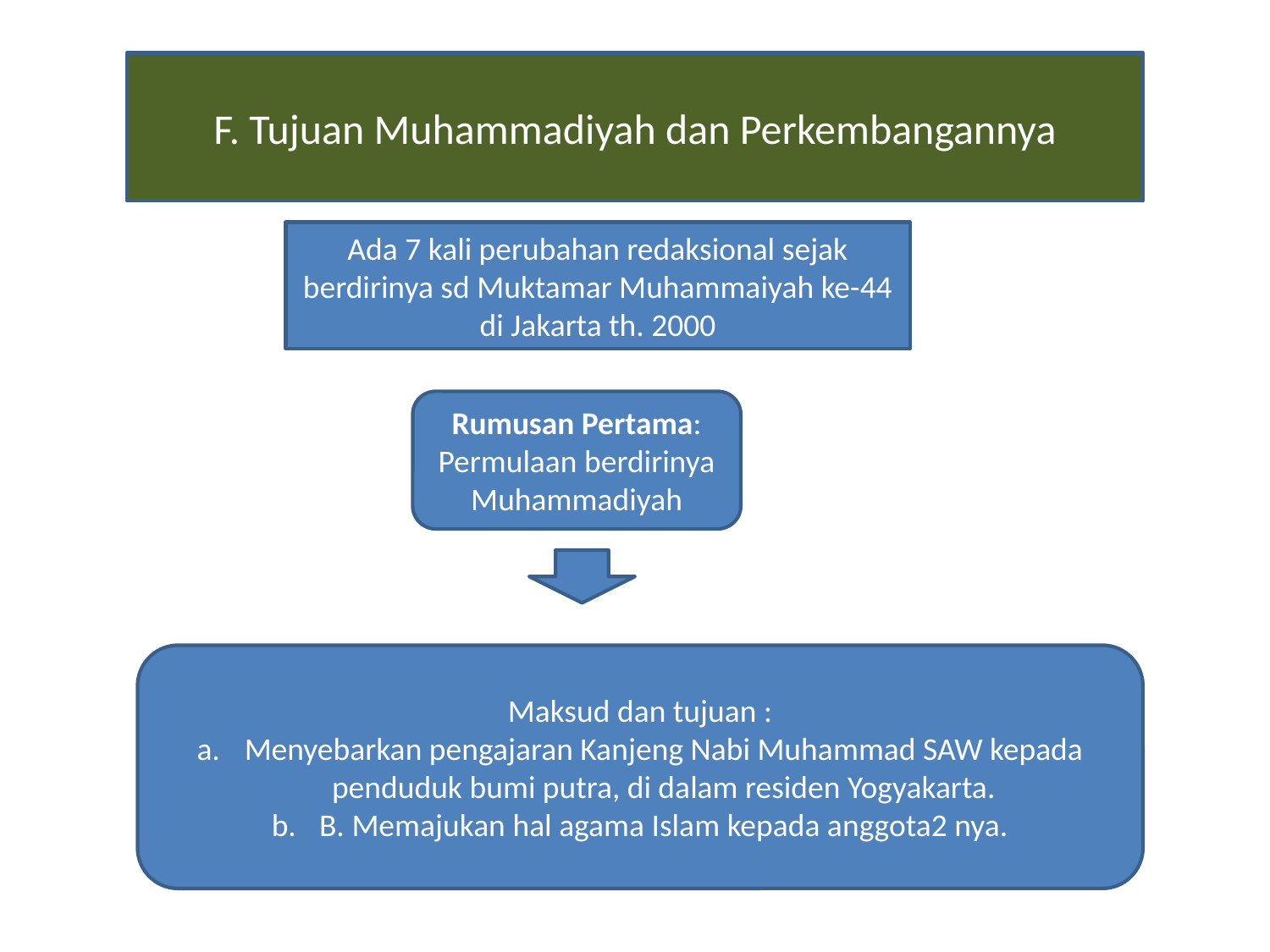

F. Tujuan Muhammadiyah dan Perkembangannya
Ada 7 kali perubahan redaksional sejak berdirinya sd Muktamar Muhammaiyah ke-44 di Jakarta th. 2000
Rumusan Pertama:
Permulaan berdirinya Muhammadiyah

Maksud dan tujuan :
Menyebarkan pengajaran Kanjeng Nabi Muhammad SAW kepada penduduk bumi putra, di dalam residen Yogyakarta.
B. Memajukan hal agama Islam kepada anggota2 nya.